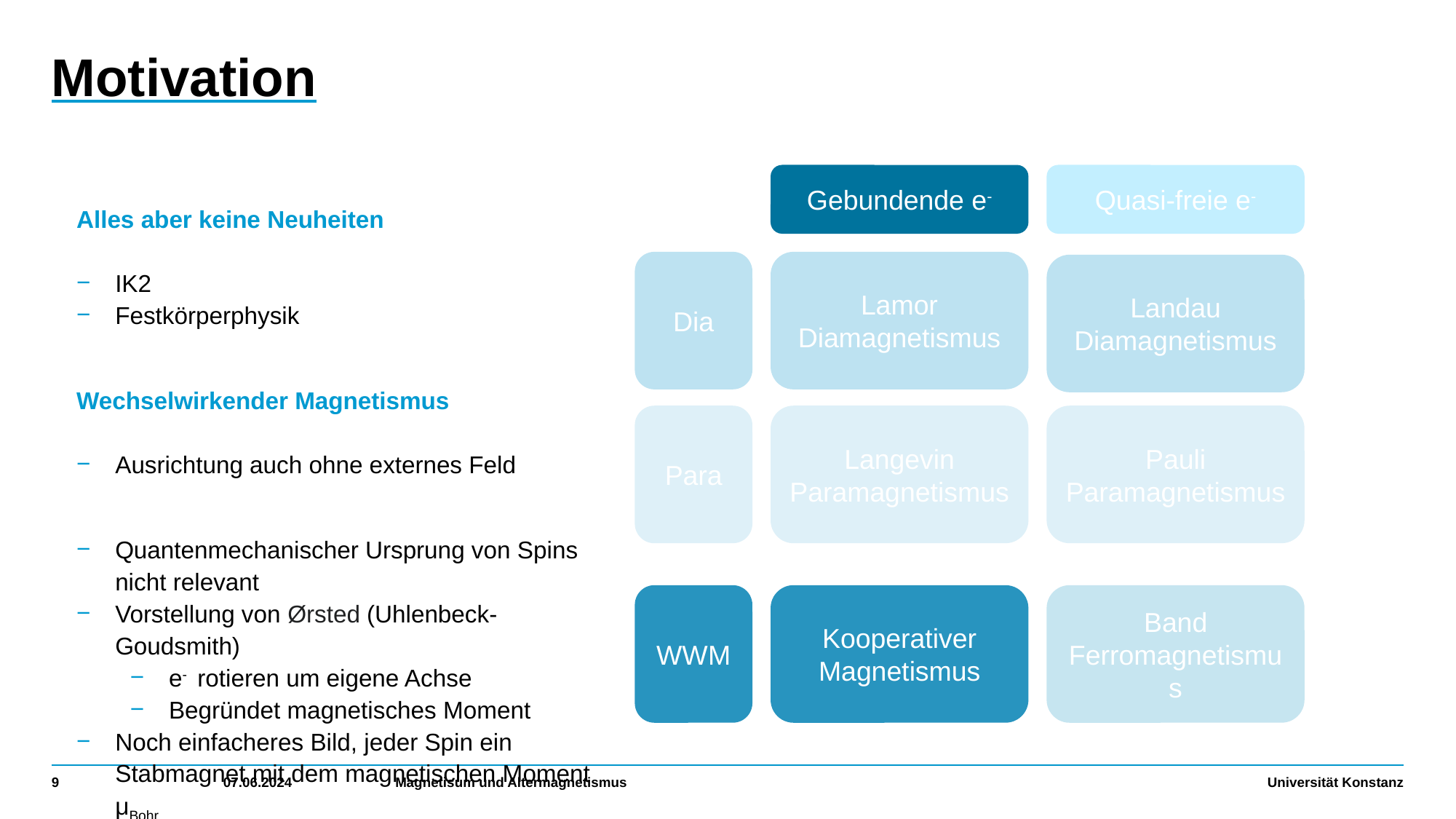

# Motivation
Gebundende e-
Quasi-freie e-
Magnete sind Überall (nicht nur am Kühlschrank):

Praktisch in jedem elektrischen Motor.
Lautsprecher

Medizin
MRI
Digitaler Speicher
HDD
Skyrmions?
Fp/Ap-Versuche
Computing – Spintronics - Magnonen?
Forschung (Nowak,Gönnenwein, Bossini….)
Alles aber keine Neuheiten

IK2
Festkörperphysik

Wechselwirkender Magnetismus

Ausrichtung auch ohne externes Feld

Quantenmechanischer Ursprung von Spins nicht relevant
Vorstellung von Ørsted (Uhlenbeck-Goudsmith)
e-  rotieren um eigene Achse
Begründet magnetisches Moment
Noch einfacheres Bild, jeder Spin ein Stabmagnet mit dem magnetischen Moment μBohr

Dia
Lamor Diamagnetismus
Landau
Diamagnetismus
Para
Langevin Paramagnetismus
Pauli
Paramagnetismus
WWM
Kooperativer Magnetismus
Band Ferromagnetismus
9
07.06.2024
Magnetisum und Altermagnetismus